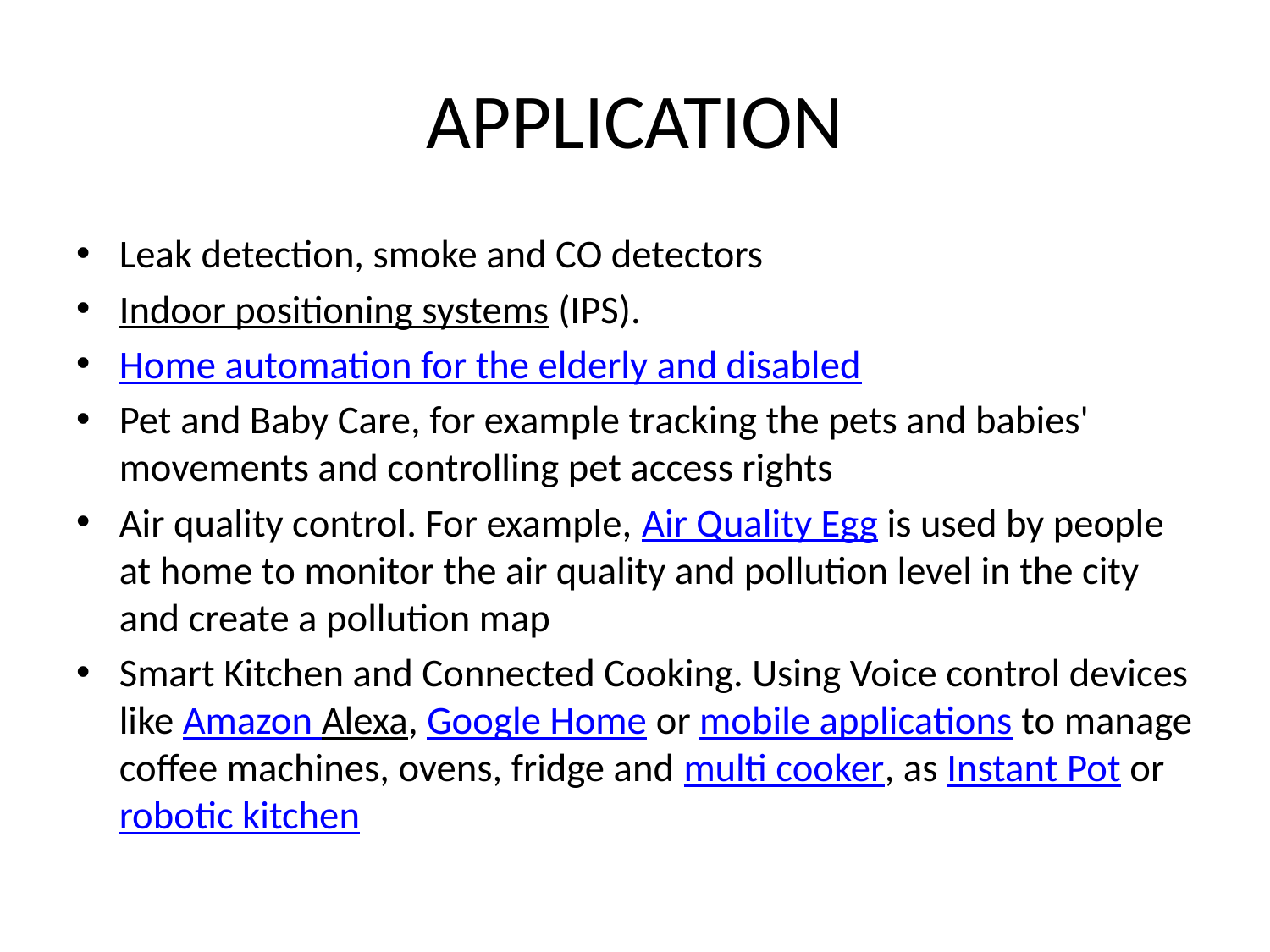

# APPLICATION
Leak detection, smoke and CO detectors
Indoor positioning systems (IPS).
Home automation for the elderly and disabled
Pet and Baby Care, for example tracking the pets and babies' movements and controlling pet access rights
Air quality control. For example, Air Quality Egg is used by people at home to monitor the air quality and pollution level in the city and create a pollution map
Smart Kitchen and Connected Cooking. Using Voice control devices like Amazon Alexa, Google Home or mobile applications to manage coffee machines, ovens, fridge and multi cooker, as Instant Pot or robotic kitchen